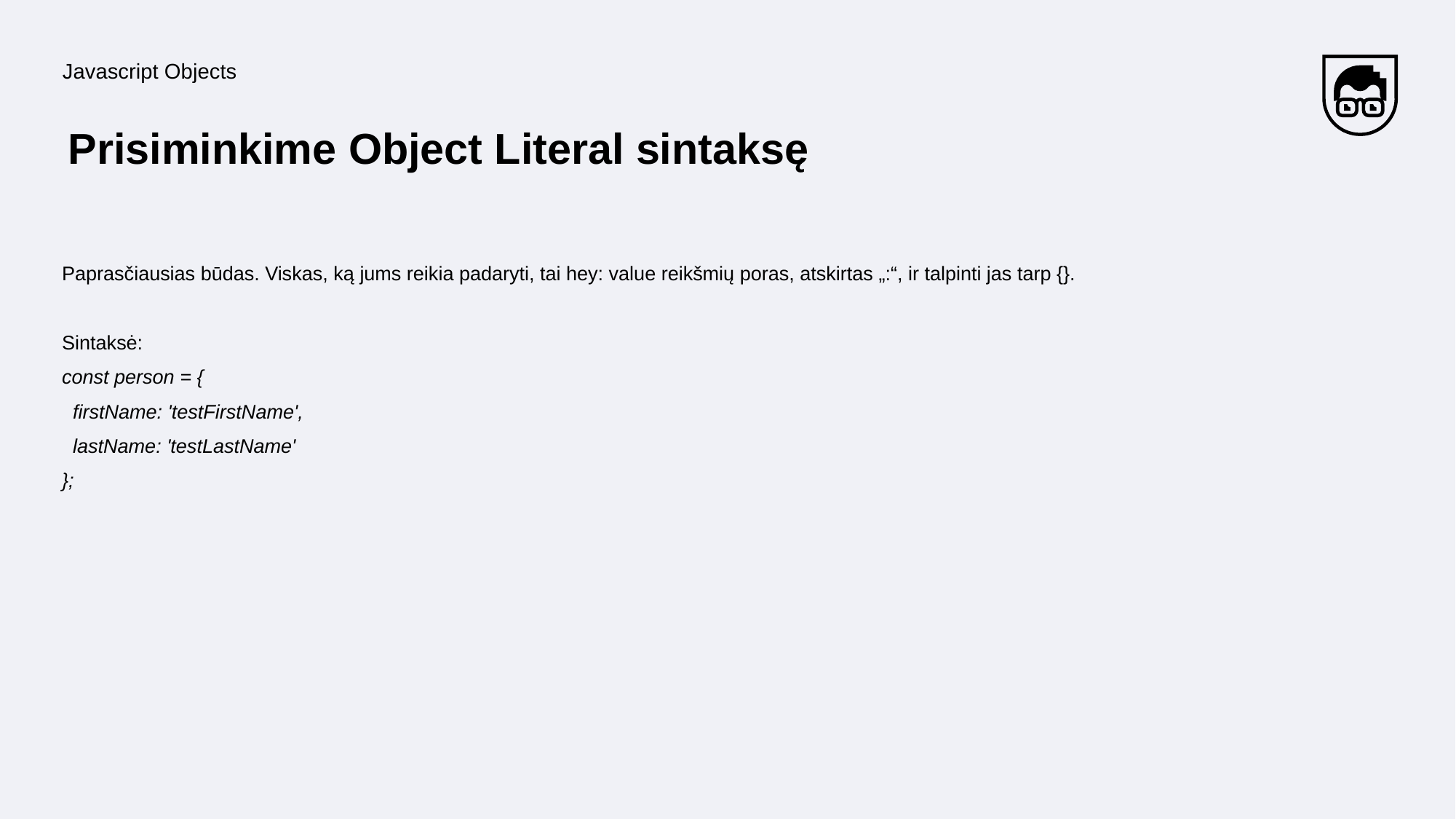

Javascript Objects
# Prisiminkime Object Literal sintaksę
Paprasčiausias būdas. Viskas, ką jums reikia padaryti, tai hey: value reikšmių poras, atskirtas „:“, ir talpinti jas tarp {}.

Sintaksė:
const person = {
  firstName: 'testFirstName',
  lastName: 'testLastName'
};